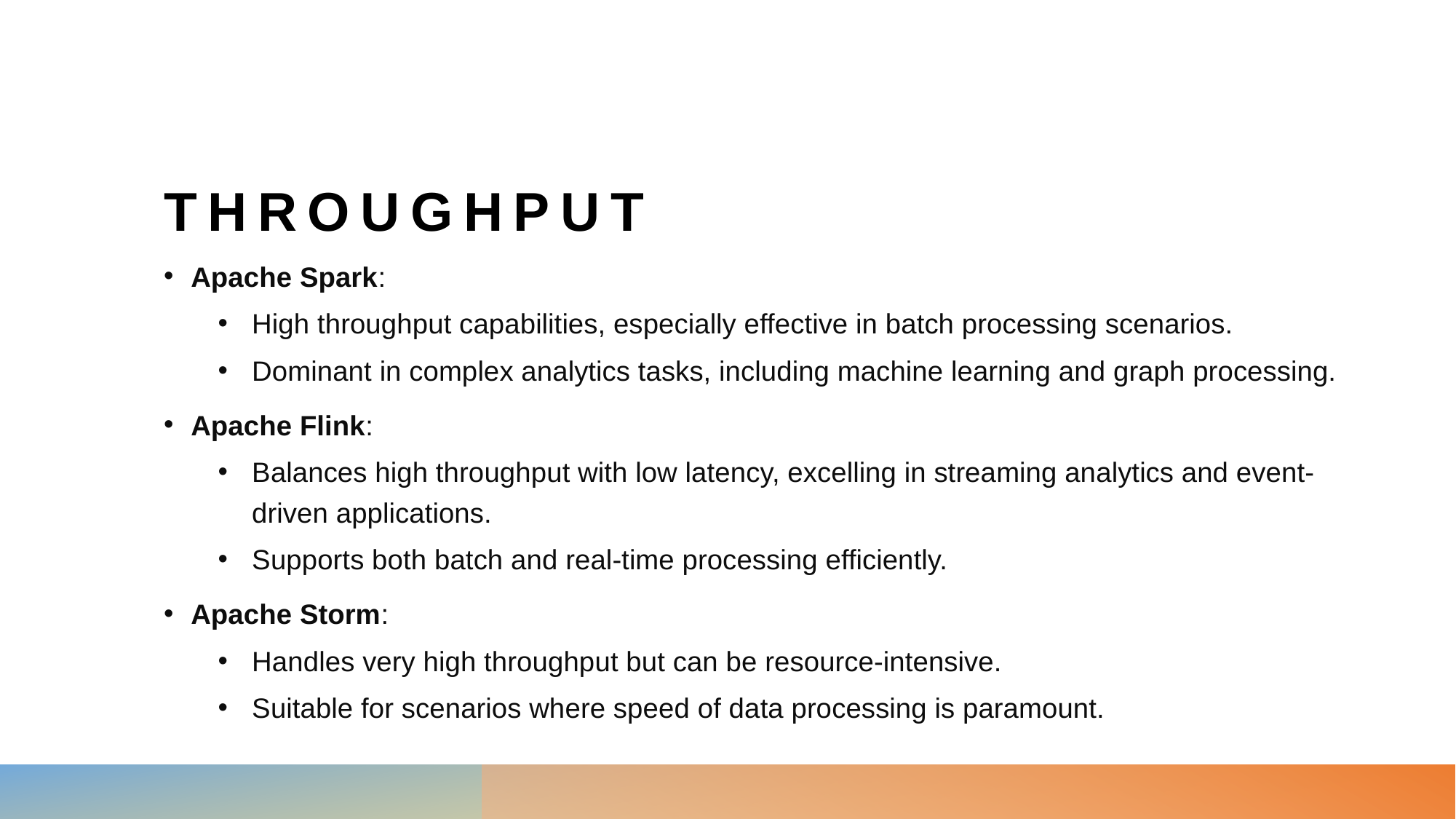

# Throughput
Apache Spark:
High throughput capabilities, especially effective in batch processing scenarios.
Dominant in complex analytics tasks, including machine learning and graph processing.
Apache Flink:
Balances high throughput with low latency, excelling in streaming analytics and event-driven applications.
Supports both batch and real-time processing efficiently.
Apache Storm:
Handles very high throughput but can be resource-intensive.
Suitable for scenarios where speed of data processing is paramount.